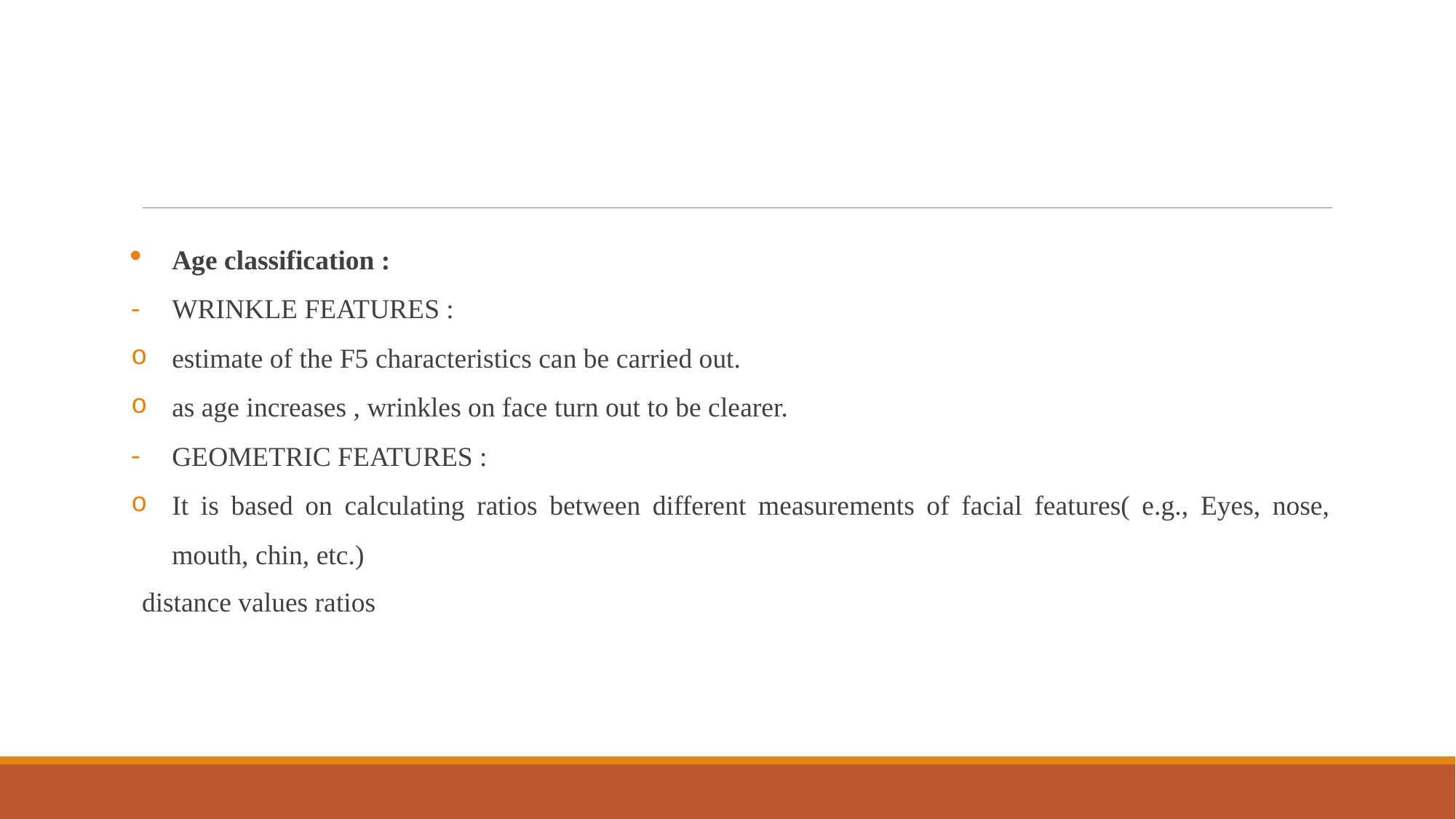

#
Age classification :
WRINKLE FEATURES :
estimate of the F5 characteristics can be carried out.
as age increases , wrinkles on face turn out to be clearer.
GEOMETRIC FEATURES :
It is based on calculating ratios between different measurements of facial features( e.g., Eyes, nose, mouth, chin, etc.)
distance values ratios